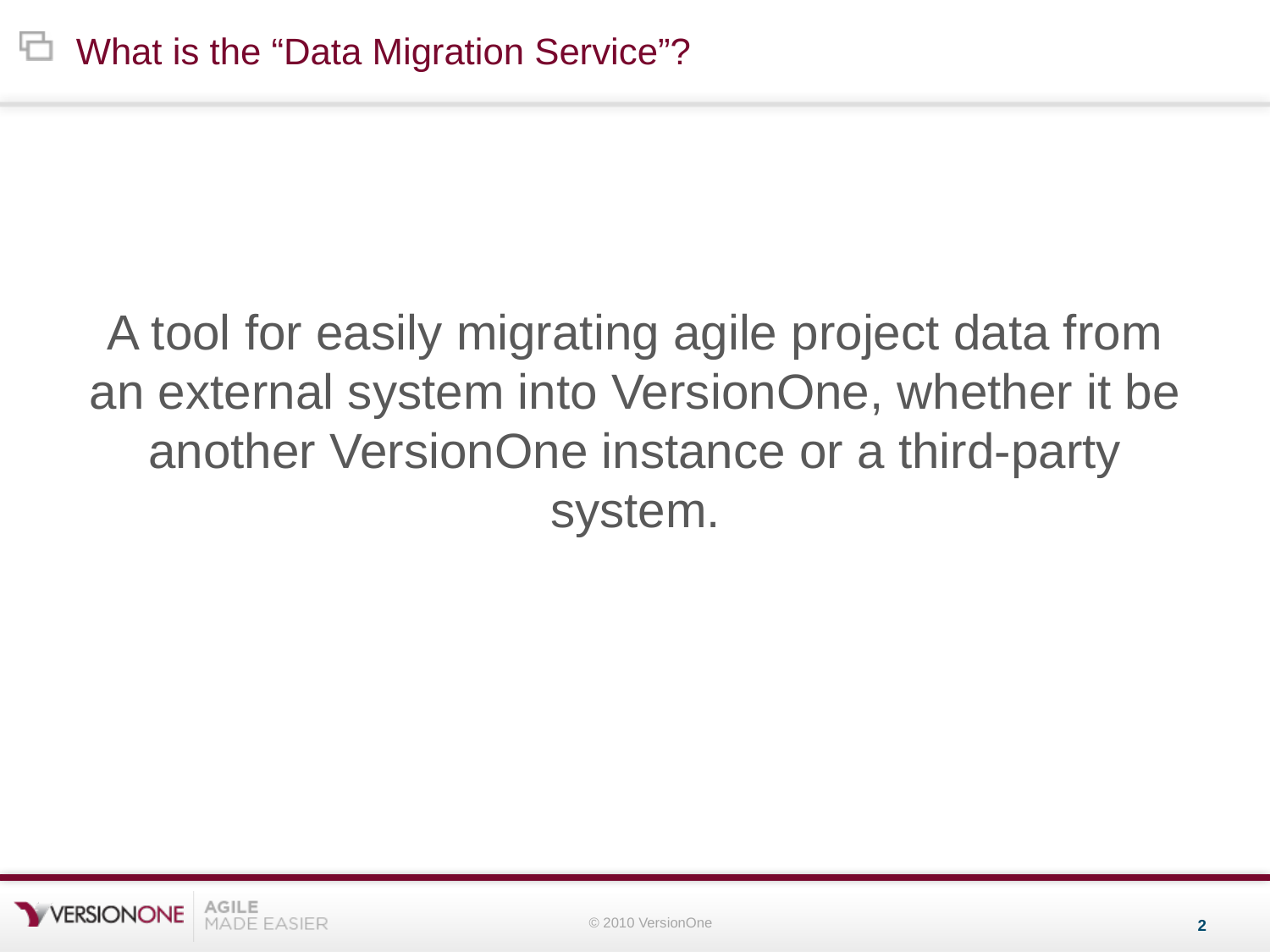

# What is the “Data Migration Service”?

A tool for easily migrating agile project data from an external system into VersionOne, whether it be another VersionOne instance or a third-party system.